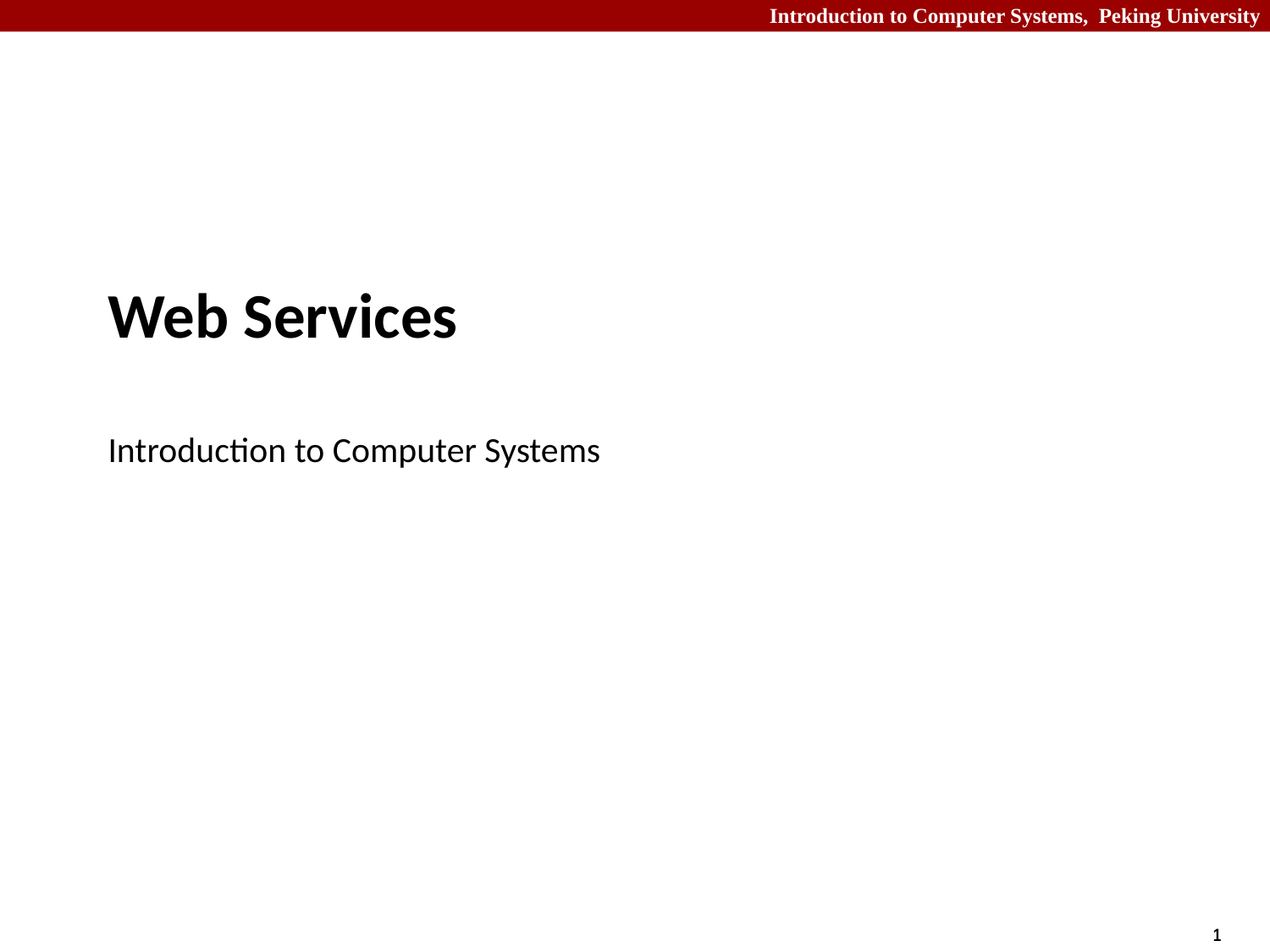

# Web Services Introduction to Computer Systems